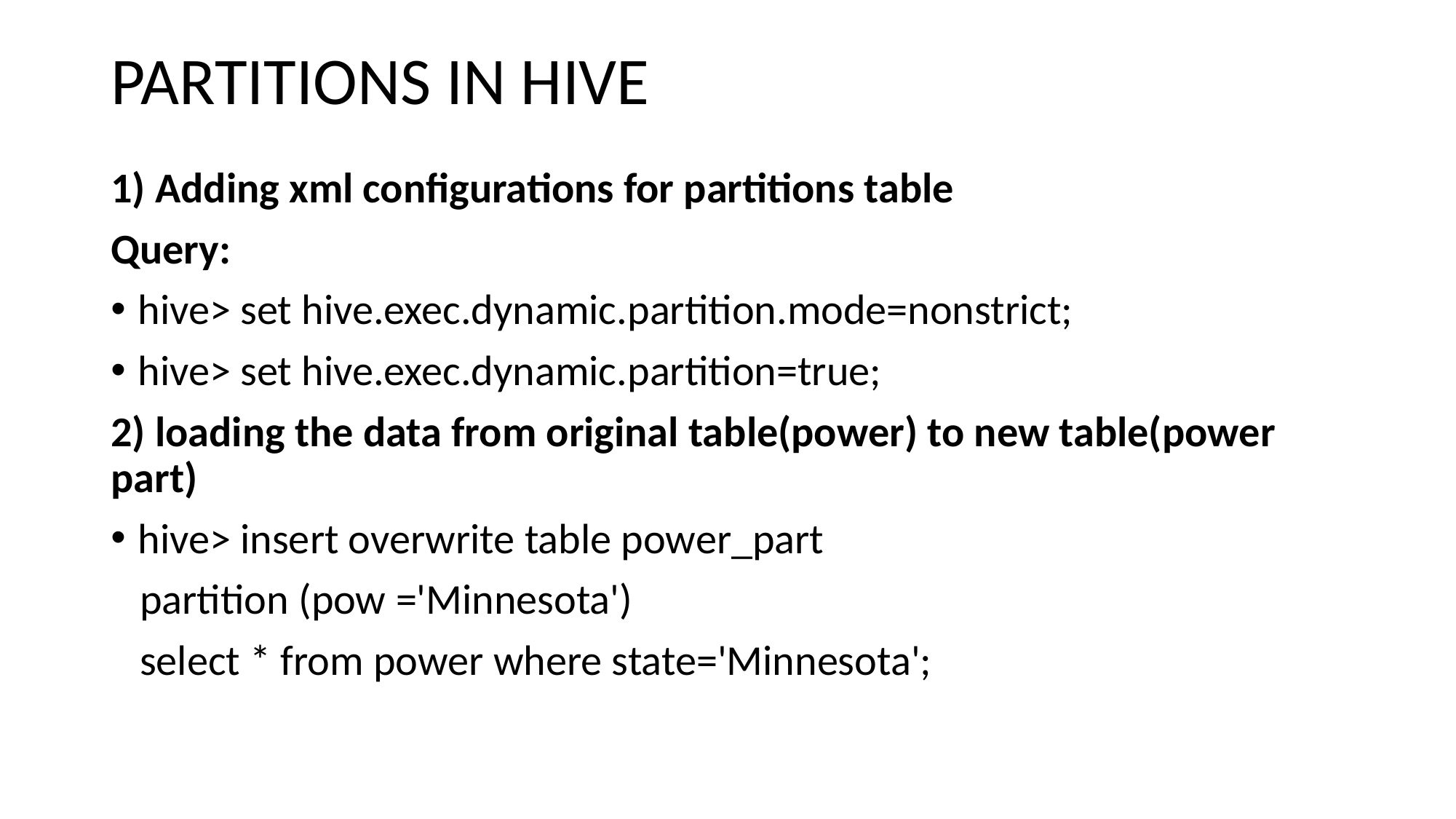

# PARTITIONS IN HIVE
1) Adding xml configurations for partitions table
Query:
hive> set hive.exec.dynamic.partition.mode=nonstrict;
hive> set hive.exec.dynamic.partition=true;
2) loading the data from original table(power) to new table(power part)
hive> insert overwrite table power_part
   partition (pow ='Minnesota')
   select * from power where state='Minnesota';